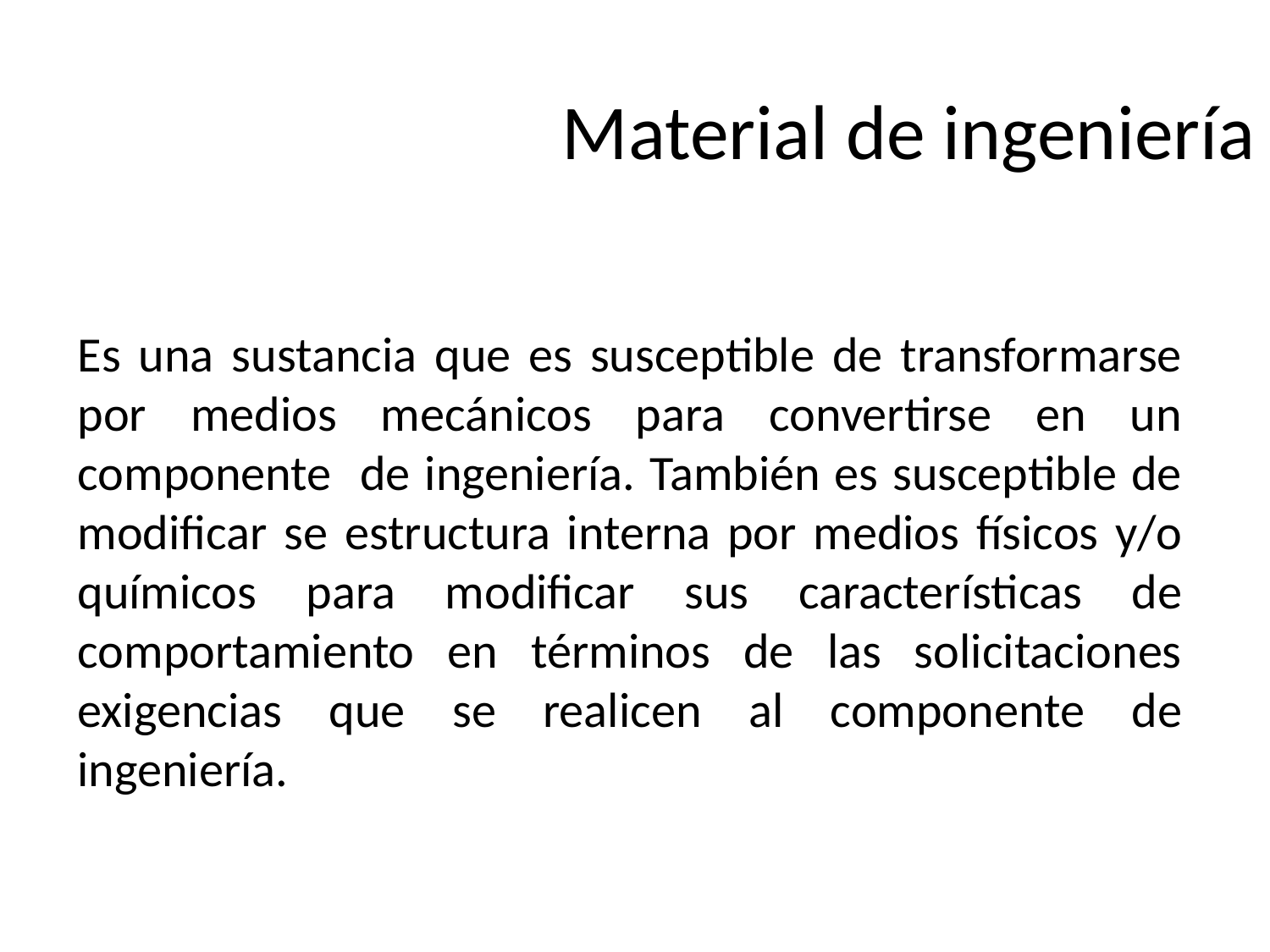

# Material de ingeniería
Es una sustancia que es susceptible de transformarse por medios mecánicos para convertirse en un componente  de ingeniería. También es susceptible de modificar se estructura interna por medios físicos y/o químicos para modificar sus características de comportamiento en términos de las solicitaciones exigencias que se realicen al componente de ingeniería.